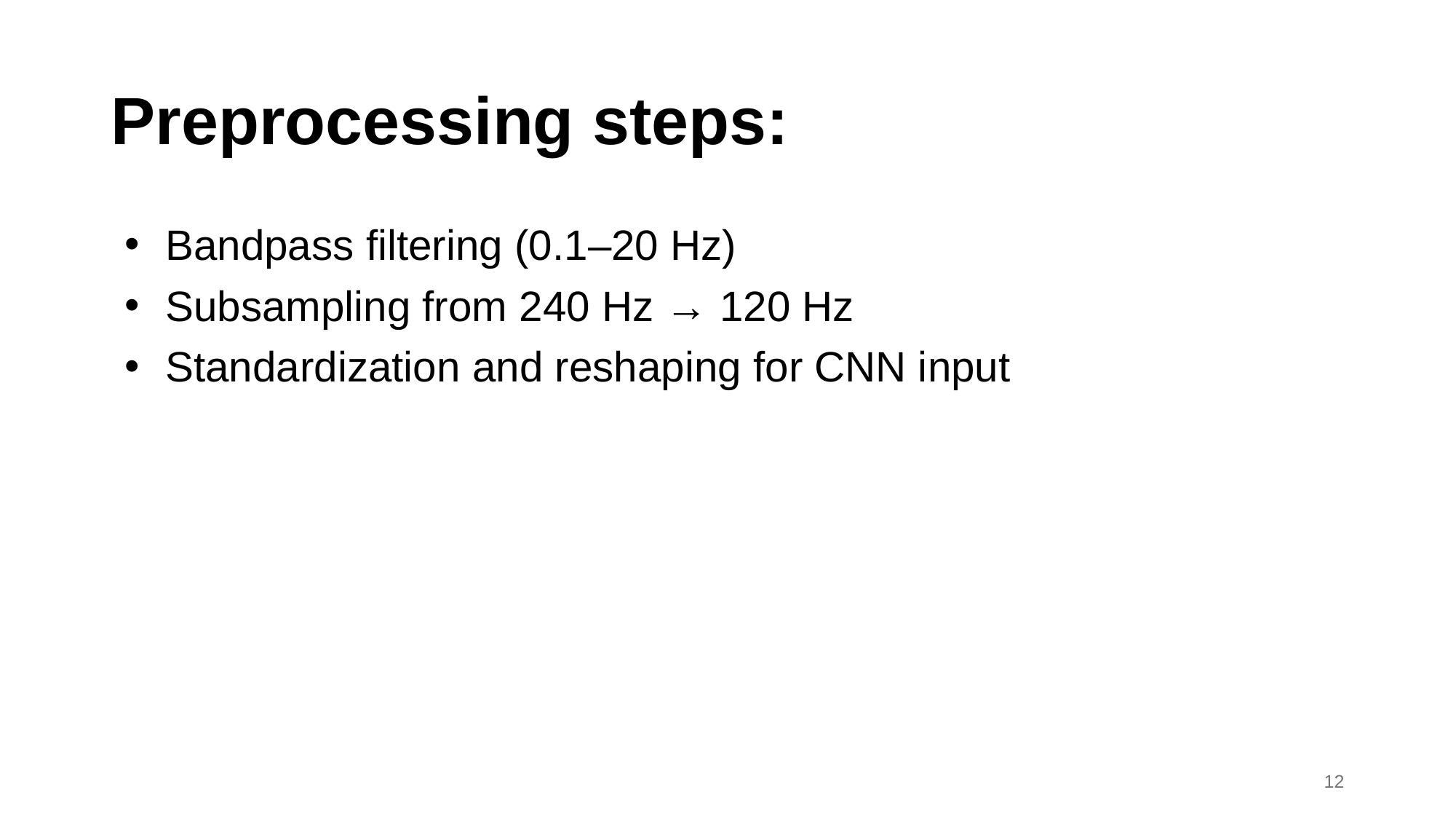

# Preprocessing steps:
Bandpass filtering (0.1–20 Hz)
Subsampling from 240 Hz → 120 Hz
Standardization and reshaping for CNN input

12